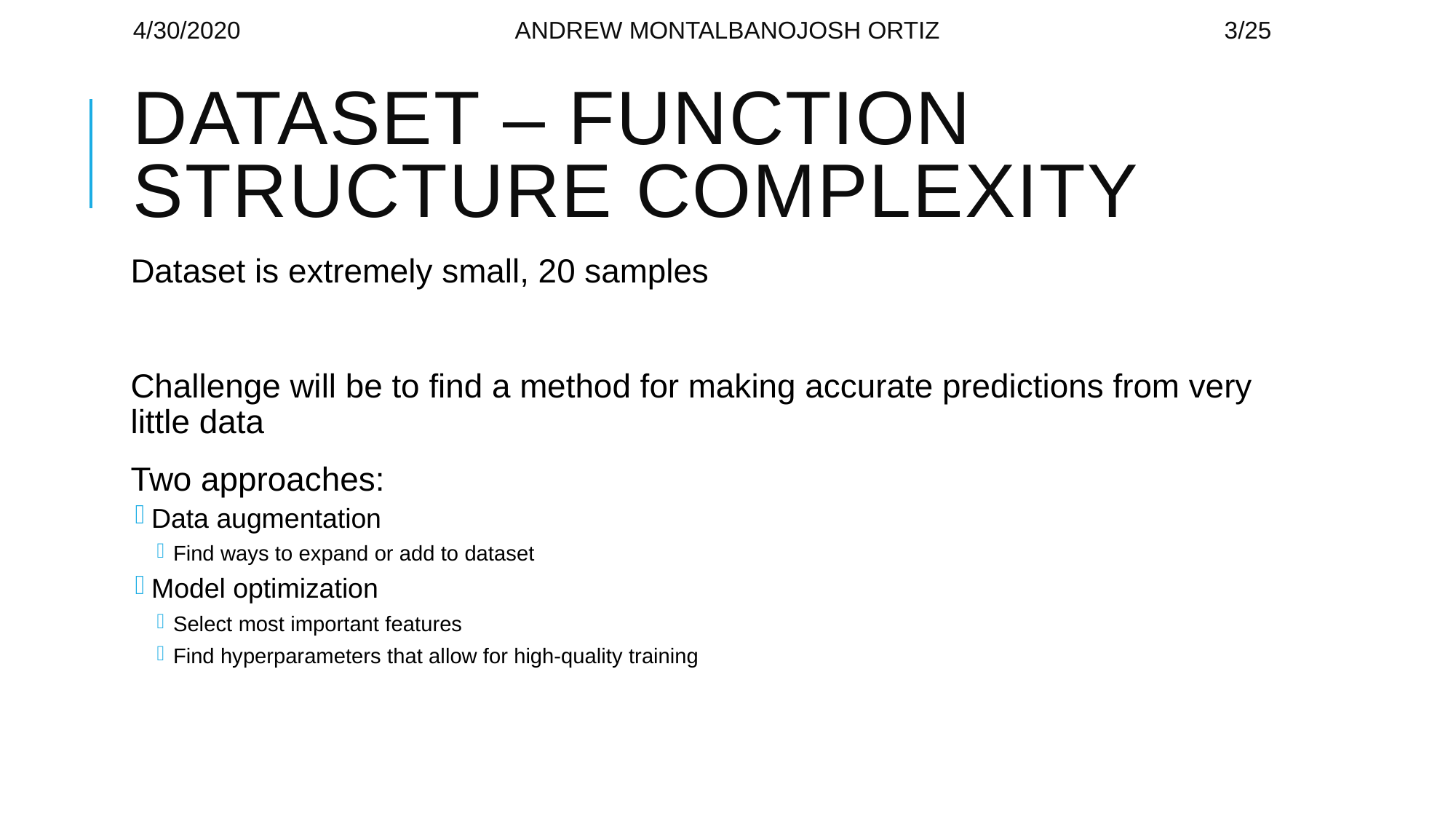

4/30/2020
Andrew Montalbano					Josh Ortiz
3/25
# Dataset – Function Structure complexity
Dataset is extremely small, 20 samples

Challenge will be to find a method for making accurate predictions from very little data
Two approaches:
Data augmentation
Find ways to expand or add to dataset
Model optimization
Select most important features
Find hyperparameters that allow for high-quality training